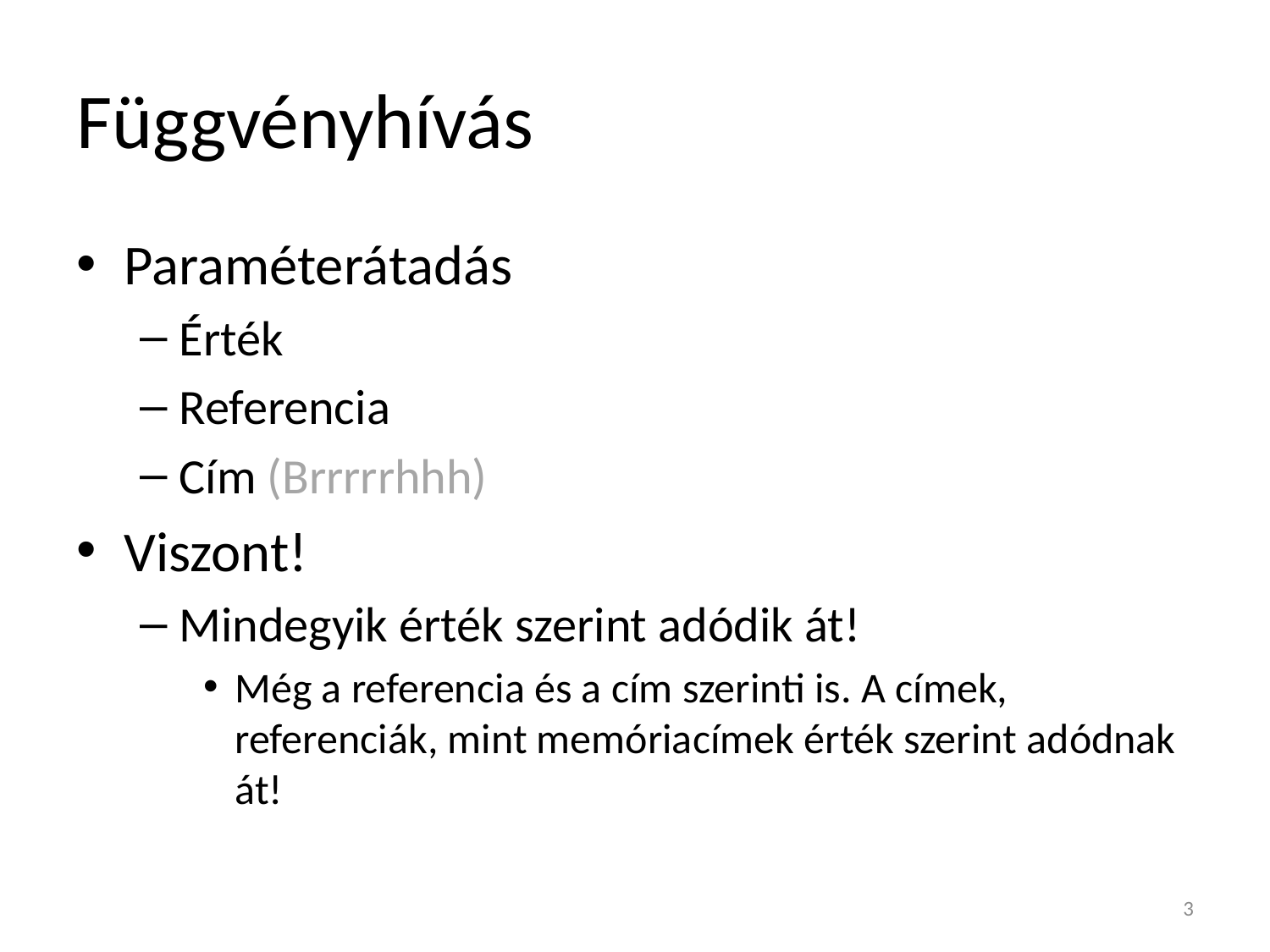

# Függvényhívás
Paraméterátadás
Érték
Referencia
Cím (Brrrrrhhh)
Viszont!
Mindegyik érték szerint adódik át!
Még a referencia és a cím szerinti is. A címek, referenciák, mint memóriacímek érték szerint adódnak át!
3